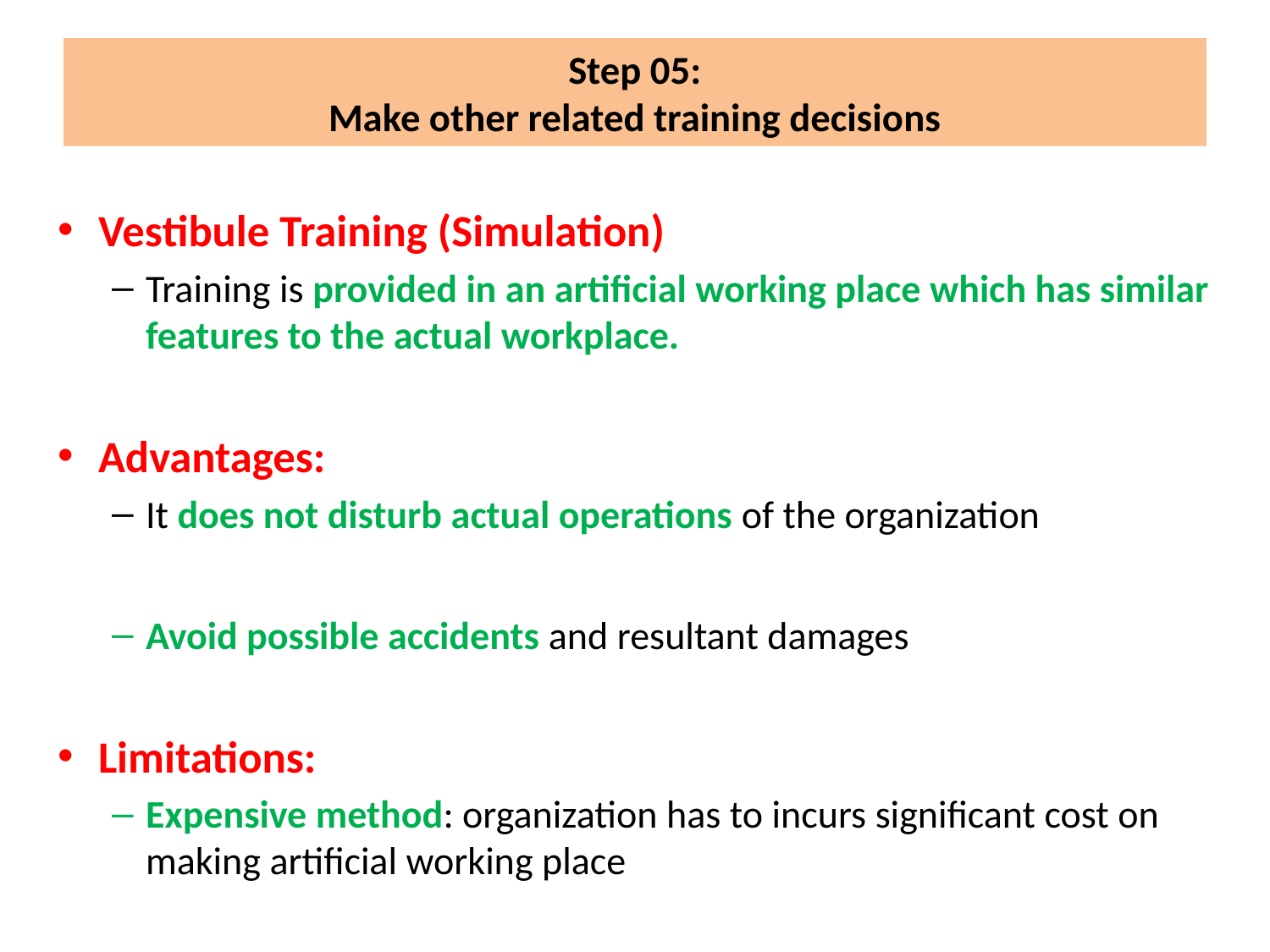

# Step 05: Make other related training decisions
Vestibule Training (Simulation)
Training is provided in an artificial working place which has similar features to the actual workplace.

Advantages:
It does not disturb actual operations of the organization

Avoid possible accidents and resultant damages

Limitations:
Expensive method: organization has to incurs significant cost on making artificial working place